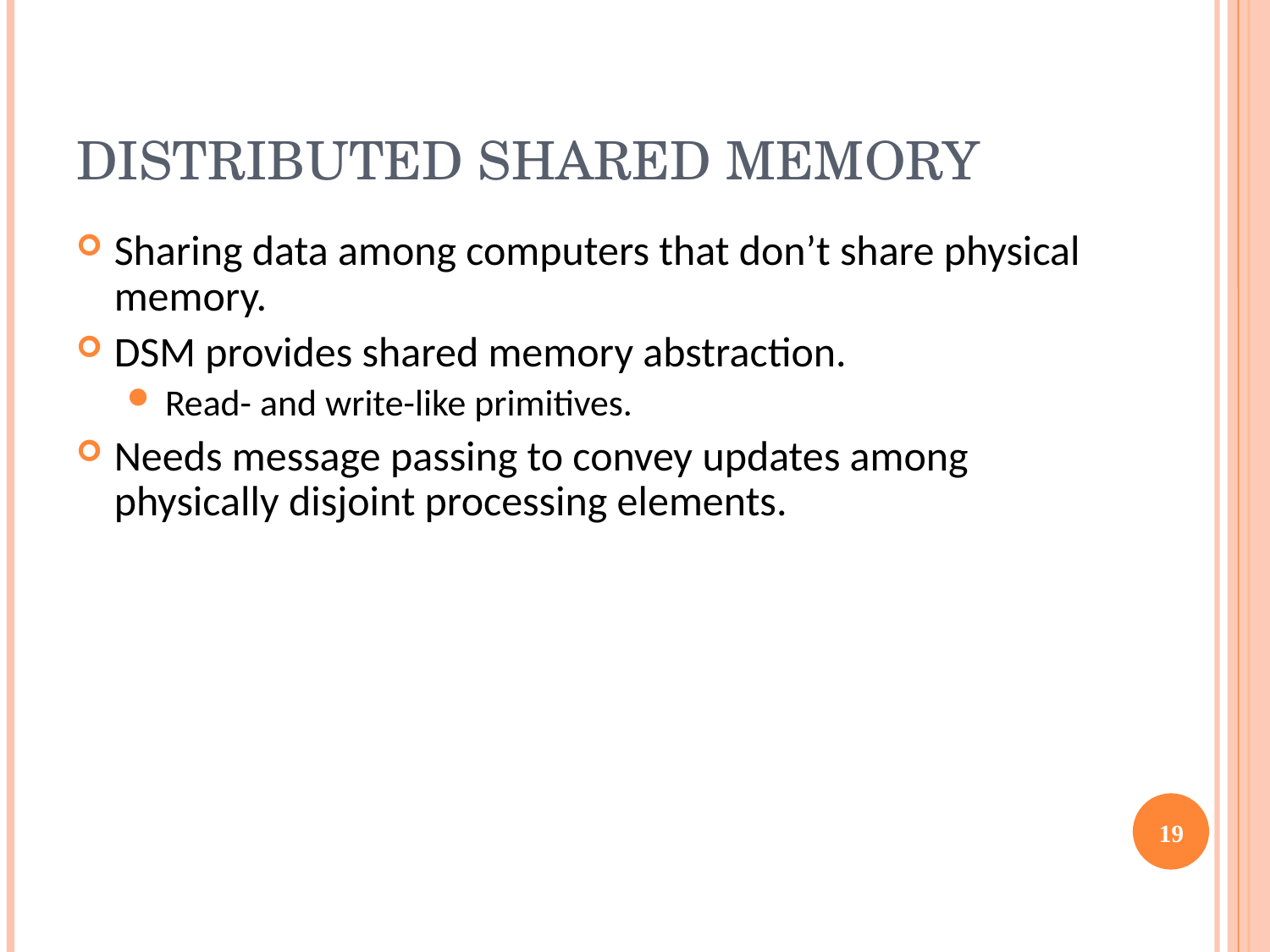

# DISTRIBUTED SHARED MEMORY
Sharing data among computers that don’t share physical memory.
DSM provides shared memory abstraction.
Read- and write-like primitives.
Needs message passing to convey updates among physically disjoint processing elements.
19